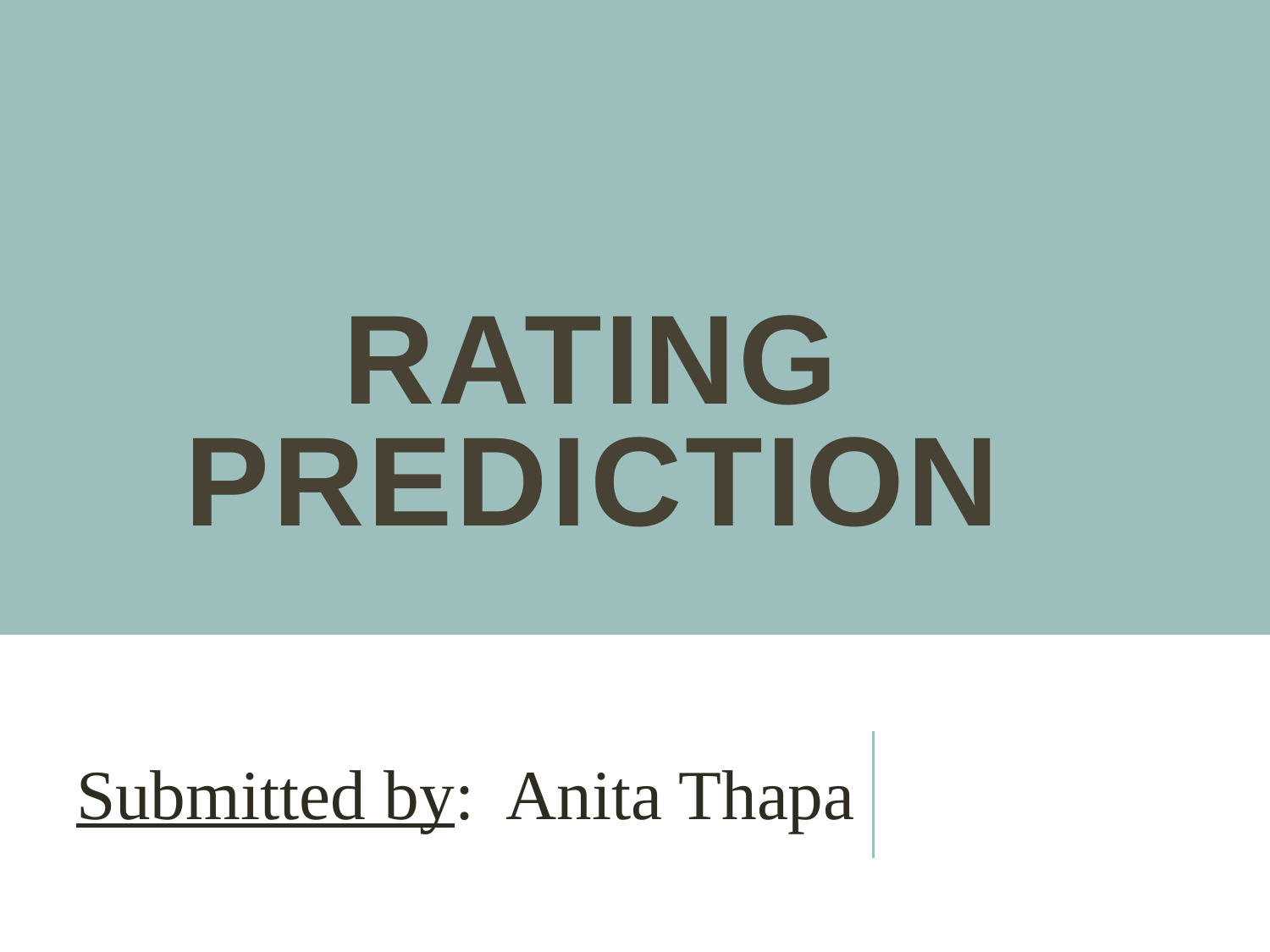

# Rating Prediction
Submitted by:  Anita Thapa